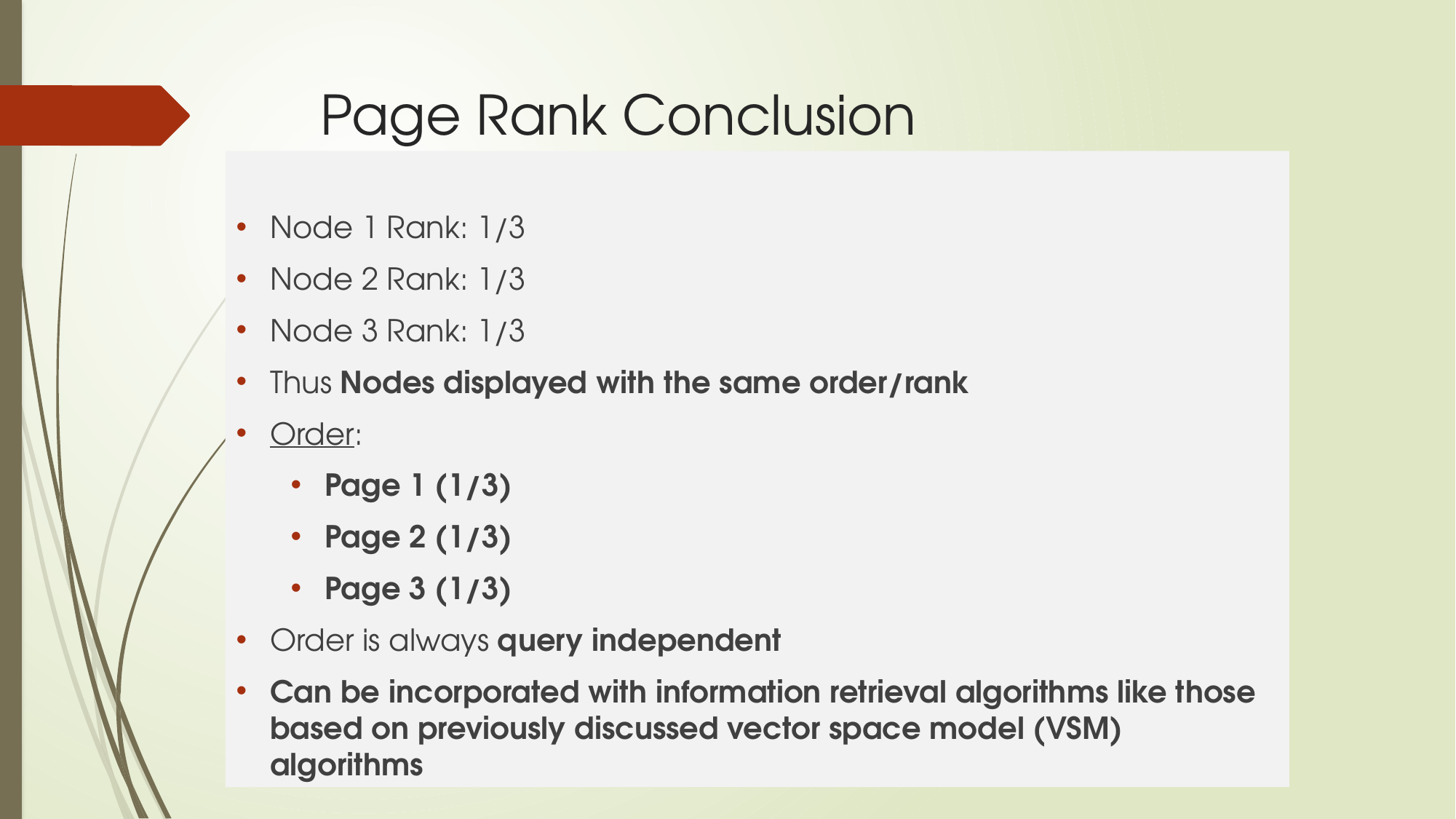

# Page Rank Conclusion

Node 1 Rank: 1/3
Node 2 Rank: 1/3
Node 3 Rank: 1/3
Thus Nodes displayed with the same order/rank
Order:
Page 1 (1/3)
Page 2 (1/3)
Page 3 (1/3)
Order is always query independent
Can be incorporated with information retrieval algorithms like those based on previously discussed vector space model (VSM) algorithms